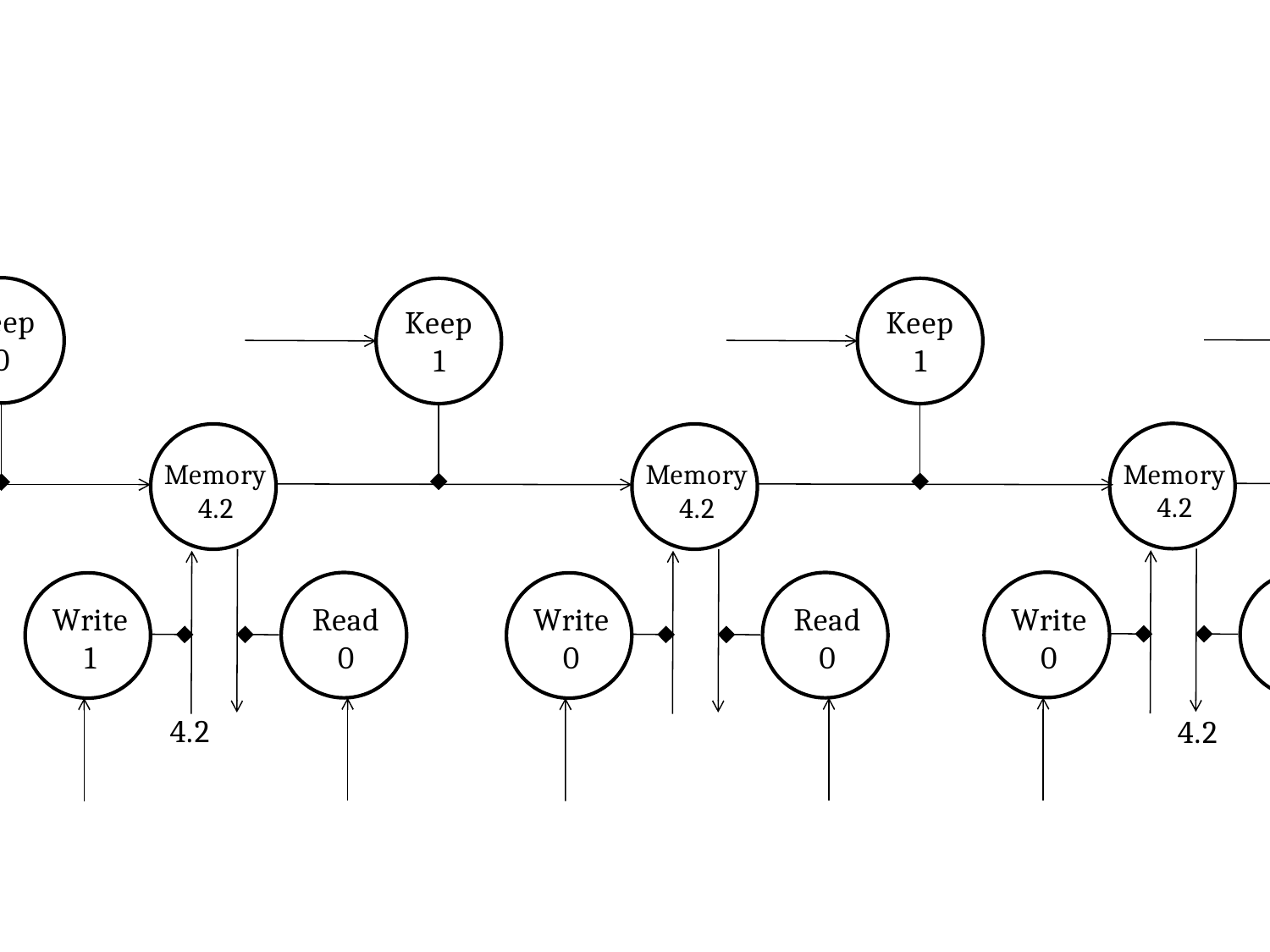

Keep
0
Keep
0
Keep
1
Keep
1

Memory
4.2
Memory
4.2
Memory
4.2

Read
1
Write
0
Read
0
Read
0
Write
1
Write
0
4.2
4.2